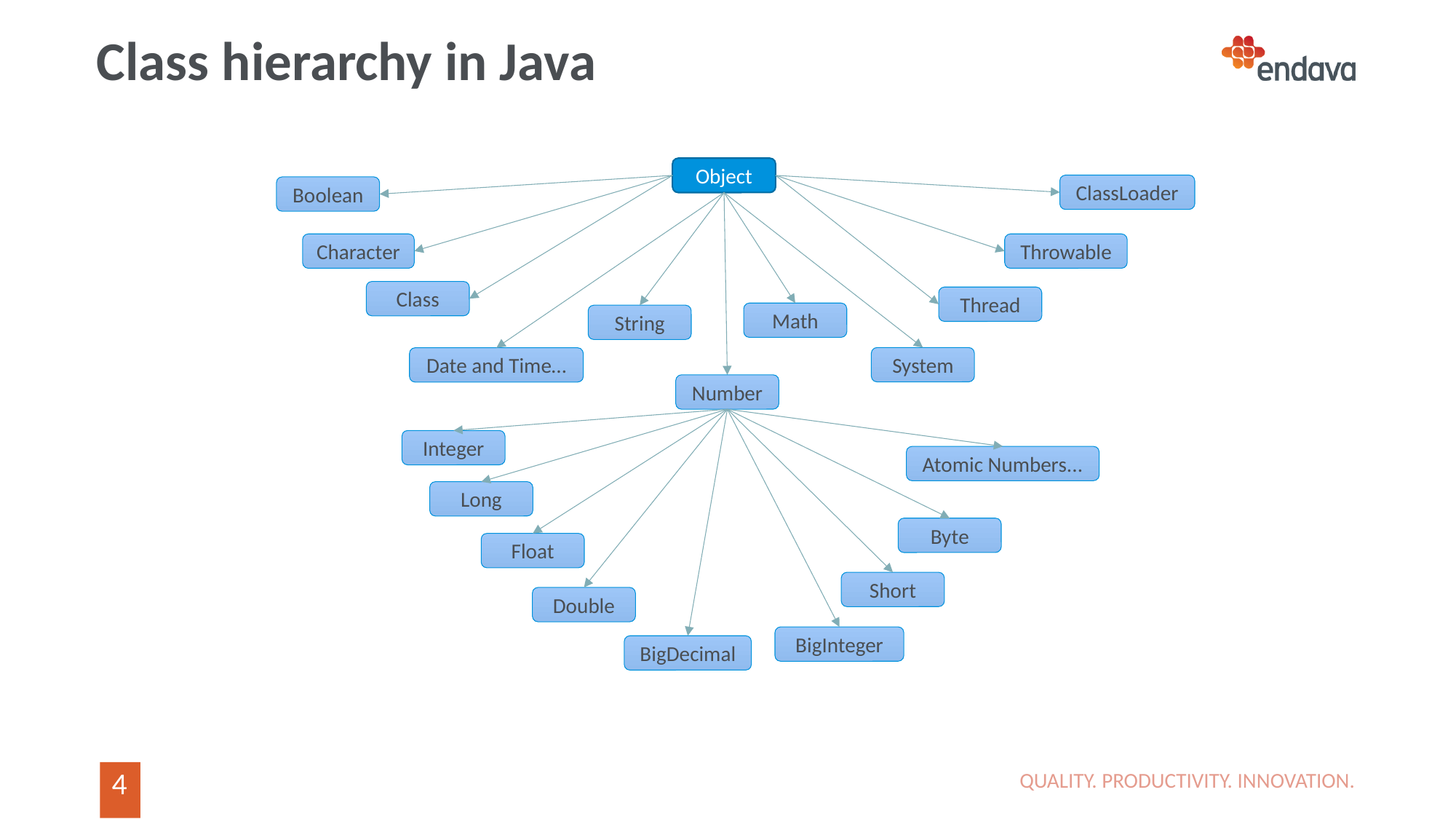

# Class hierarchy in Java
Object
ClassLoader
Boolean
Character
Throwable
Class
Thread
Math
String
System
Date and Time…
Number
Integer
Atomic Numbers...
Long
Byte
Float
Short
Double
BigInteger
BigDecimal
QUALITY. PRODUCTIVITY. INNOVATION.